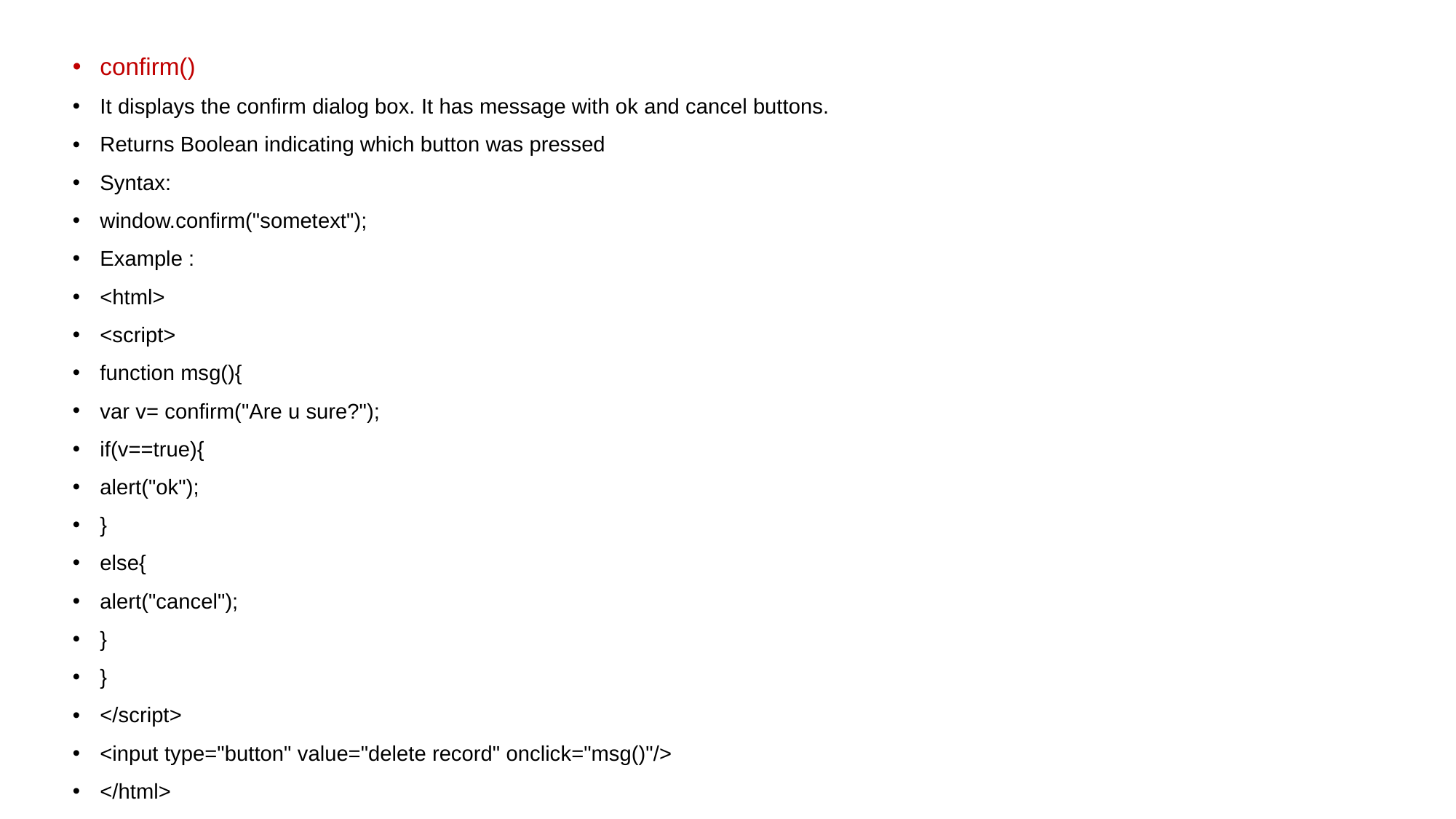

# confirm()
It displays the confirm dialog box. It has message with ok and cancel buttons.
Returns Boolean indicating which button was pressed
Syntax:
window.confirm("sometext");
Example :
<html>
<script>
function msg(){
var v= confirm("Are u sure?");
if(v==true){
alert("ok");
}
else{
alert("cancel");
}
}
</script>
<input type="button" value="delete record" onclick="msg()"/>
</html>